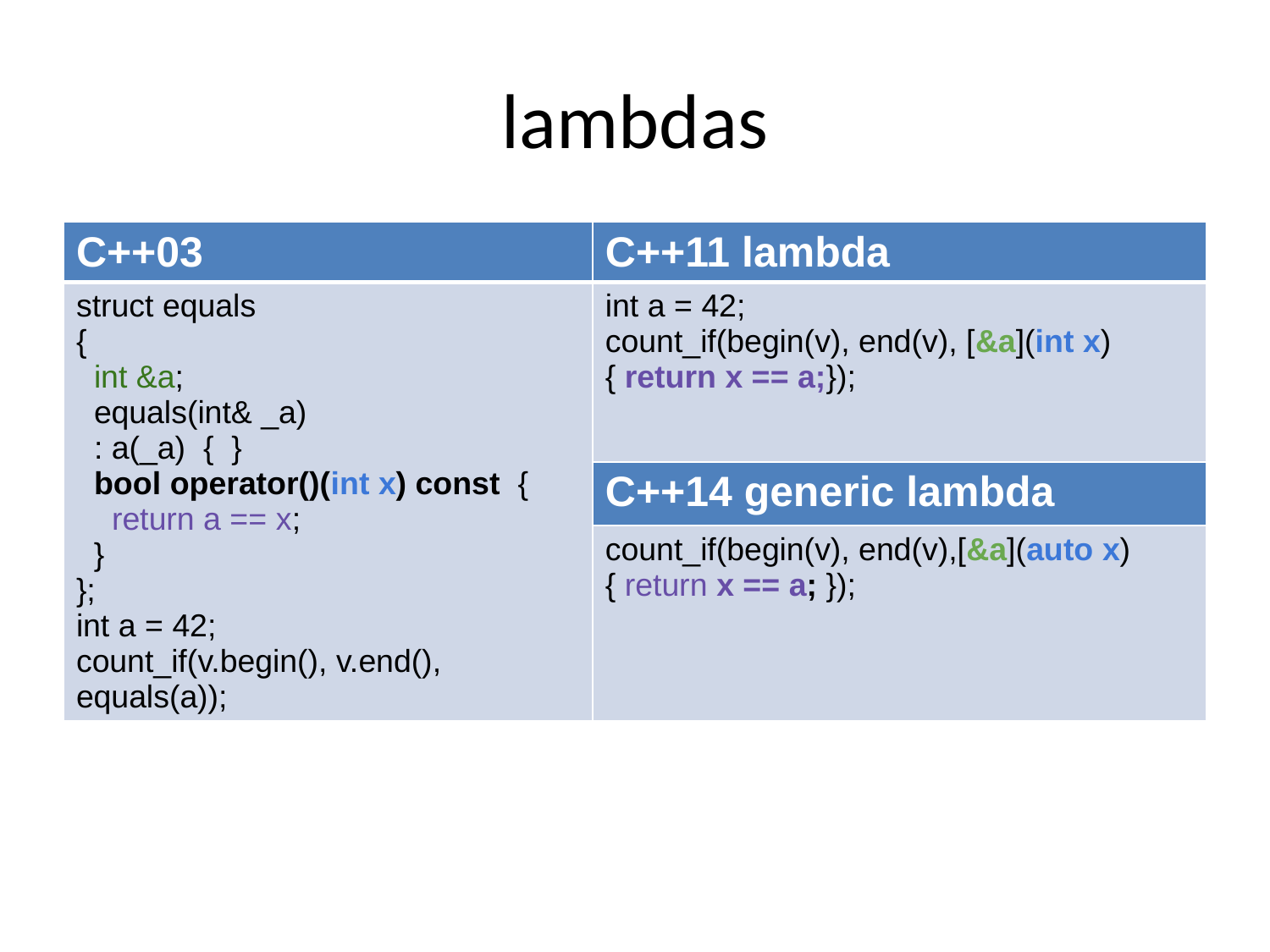

# lambdas
| C++03 | C++11 lambda |
| --- | --- |
| struct equals { int &a; equals(int& \_a) : a(\_a) { } bool operator()(int x) const { return a == x; } }; int a = 42; count\_if(v.begin(), v.end(), equals(a)); | int a = 42; count\_if(begin(v), end(v), [&a](int x){ return x == a;}); |
|  | C++14 generic lambda |
|  | count\_if(begin(v), end(v),[&a](auto x) { return x == a; }); |